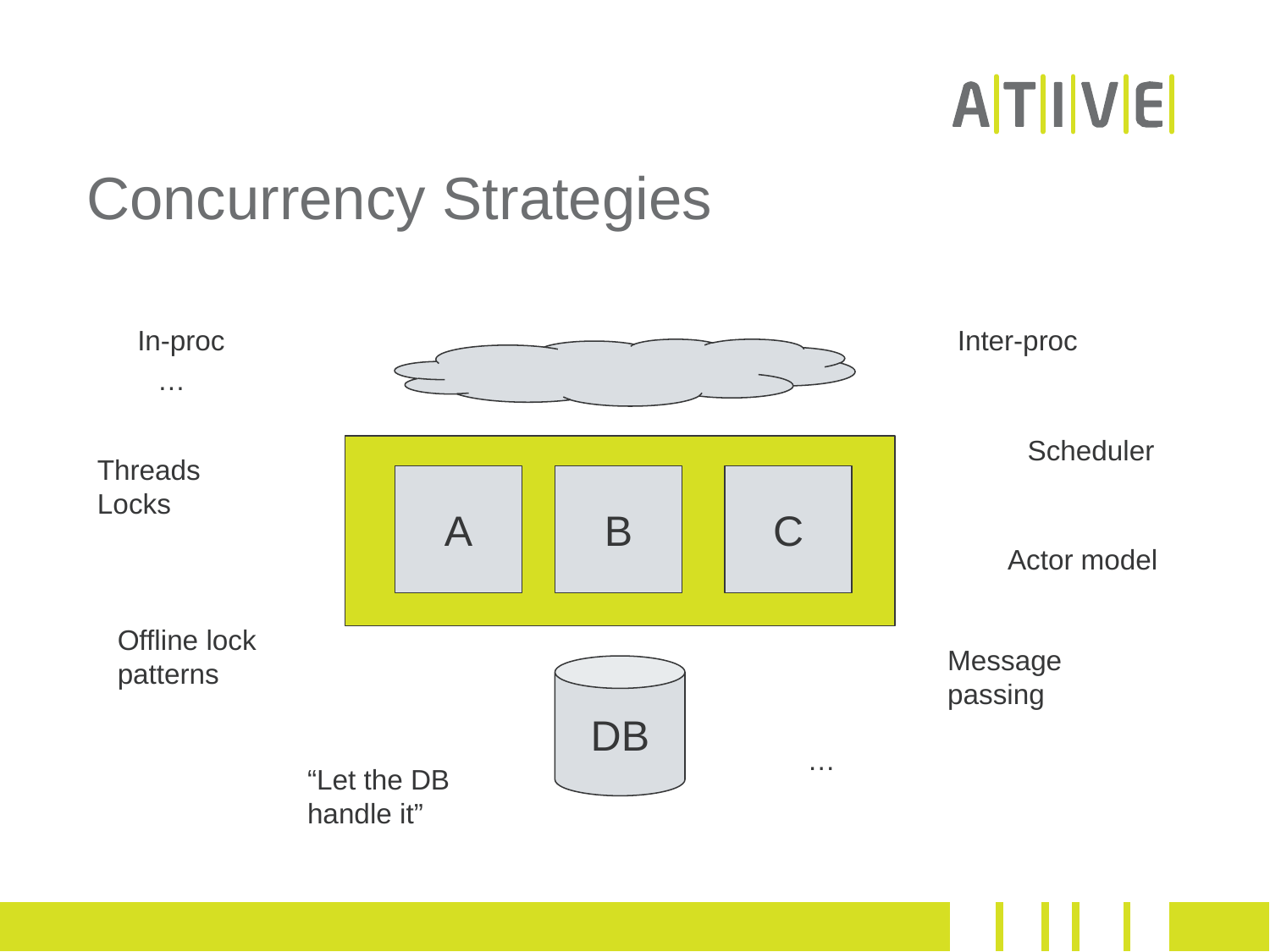

# Concurrency Strategies
In-proc
Inter-proc

…
Scheduler

Threads Locks
A
B
C
Actor model
Offline lock patterns
Message passing
DB
…
“Let the DB handle it”